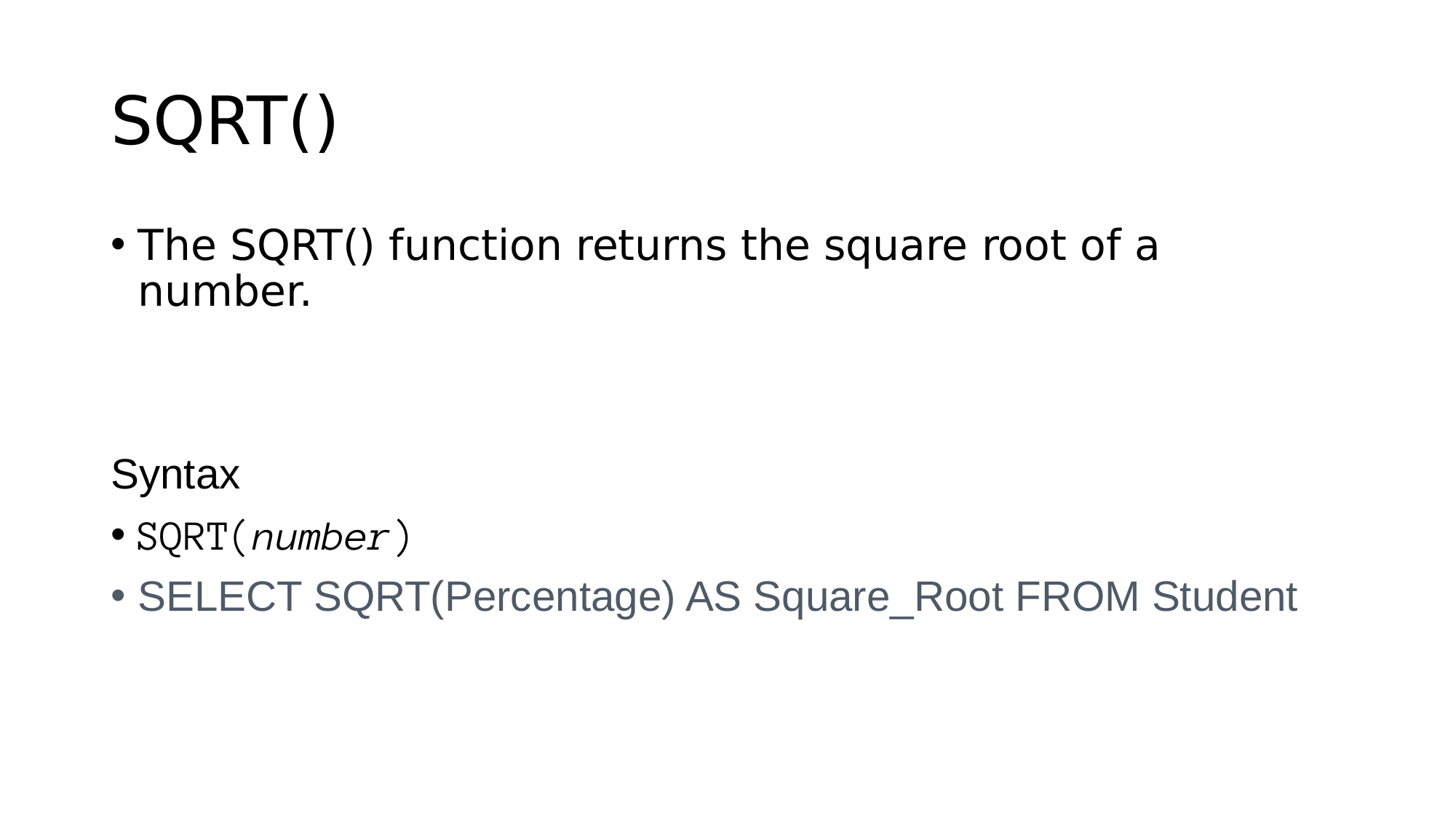

# SQRT()
The SQRT() function returns the square root of a number.

Syntax
SQRT(number)
SELECT SQRT(Percentage) AS Square_Root FROM Student